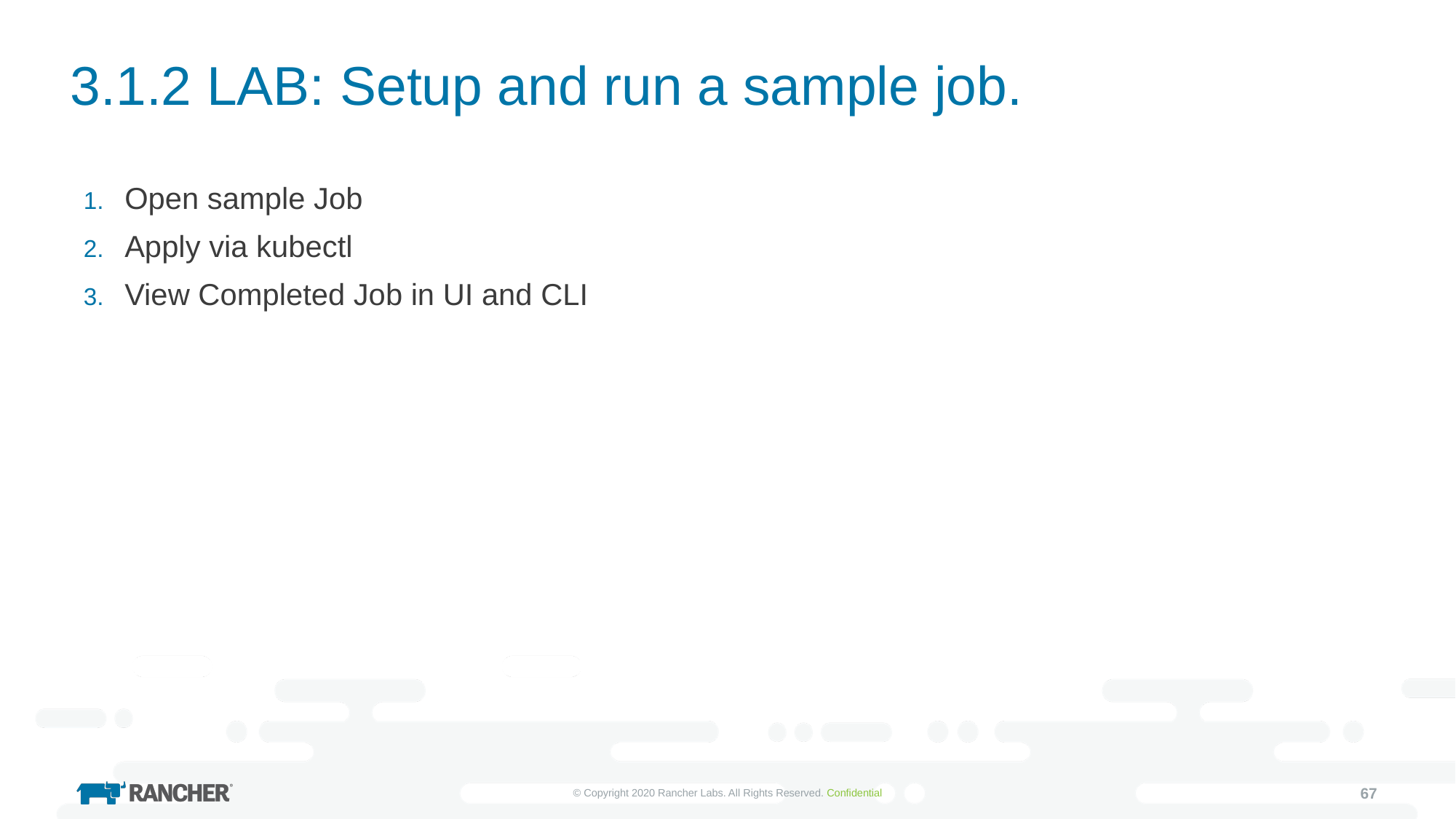

# 3.1.2 LAB: Setup and run a sample job.
Open sample Job
Apply via kubectl
View Completed Job in UI and CLI